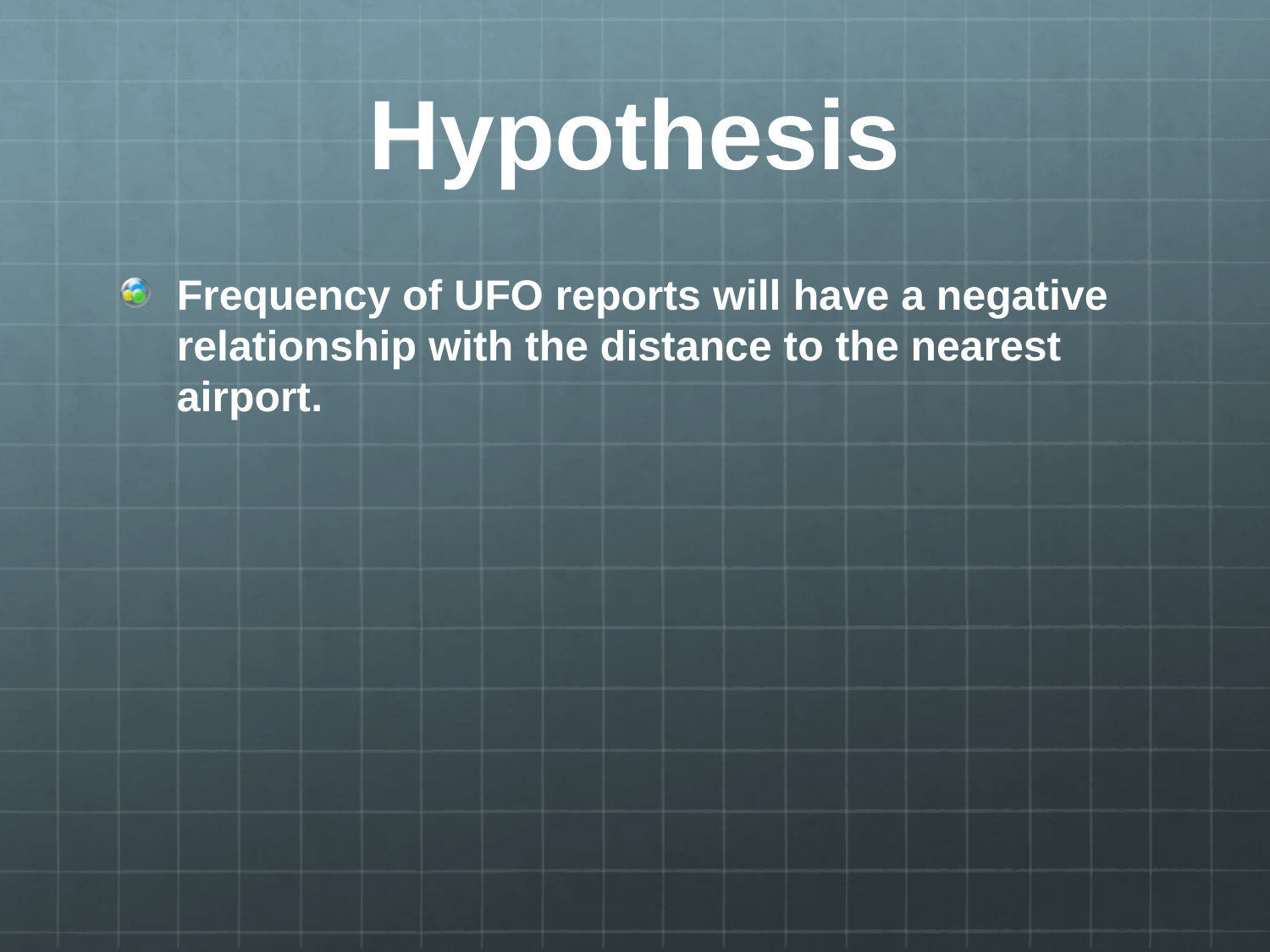

# Hypothesis
Frequency of UFO reports will have a negative relationship with the distance to the nearest airport.